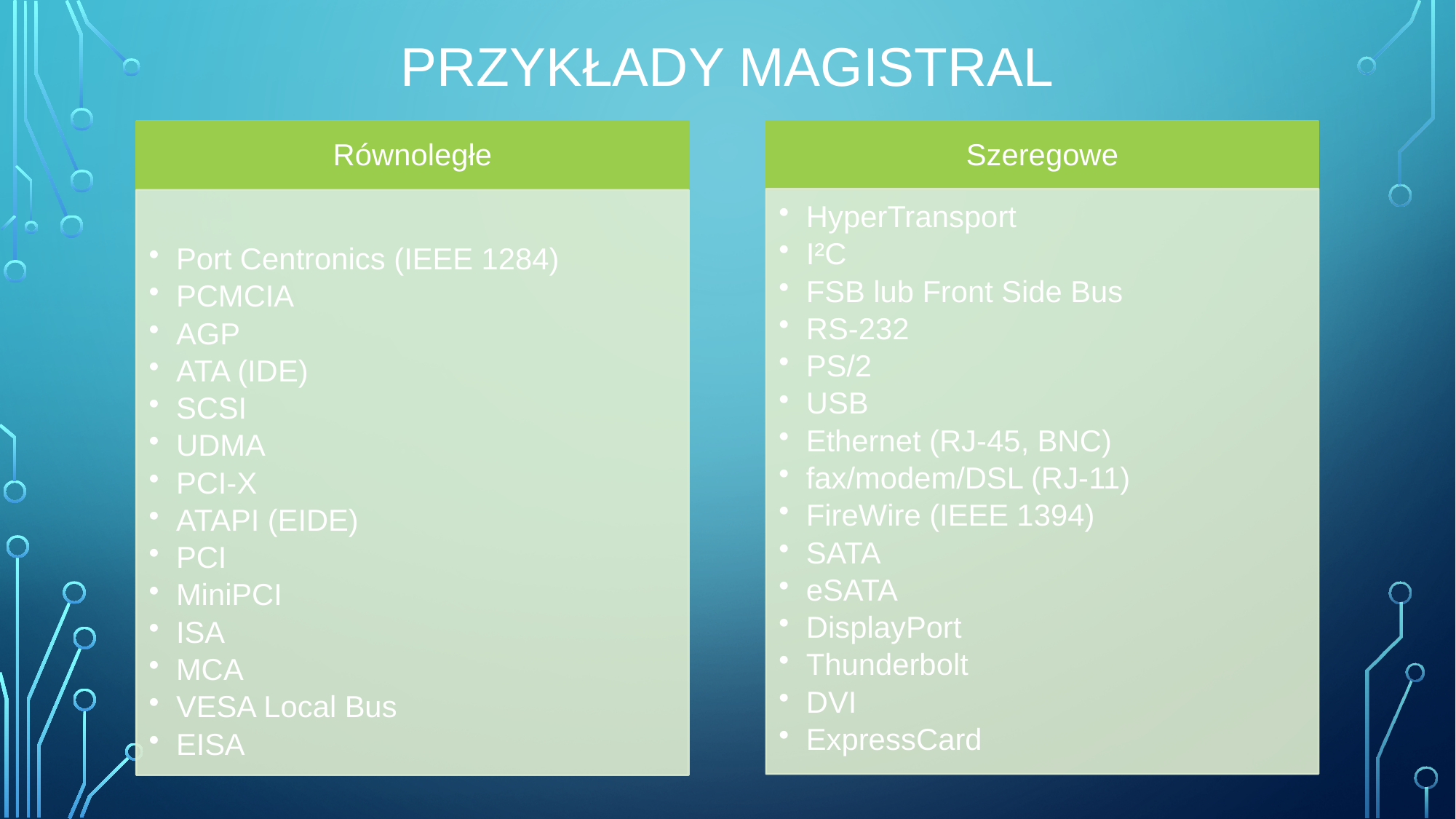

# Przykłady magistral
Równoległe

Port Centronics (IEEE 1284)
PCMCIA
AGP
ATA (IDE)
SCSI
UDMA
PCI-X
ATAPI (EIDE)
PCI
MiniPCI
ISA
MCA
VESA Local Bus
EISA
Szeregowe
HyperTransport
I²C
FSB lub Front Side Bus
RS-232
PS/2
USB
Ethernet (RJ-45, BNC)
fax/modem/DSL (RJ-11)
FireWire (IEEE 1394)
SATA
eSATA
DisplayPort
Thunderbolt
DVI
ExpressCard